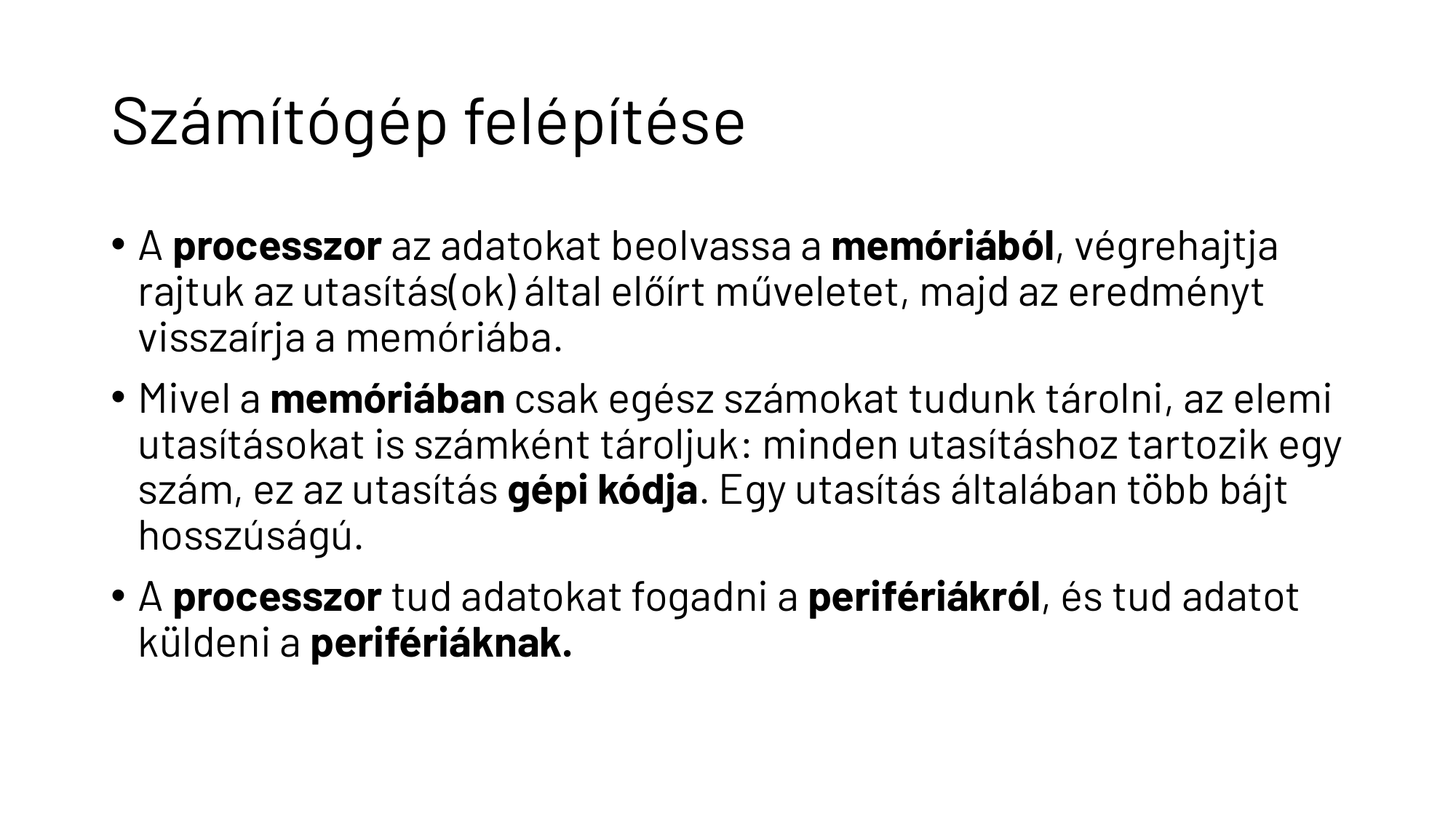

# Számítógép felépítése
A processzor az adatokat beolvassa a memóriából, végrehajtja rajtuk az utasítás(ok) által előírt műveletet, majd az eredményt visszaírja a memóriába.
Mivel a memóriában csak egész számokat tudunk tárolni, az elemi utasításokat is számként tároljuk: minden utasításhoz tartozik egy szám, ez az utasítás gépi kódja. Egy utasítás általában több bájt hosszúságú.
A processzor tud adatokat fogadni a perifériákról, és tud adatot küldeni a perifériáknak.